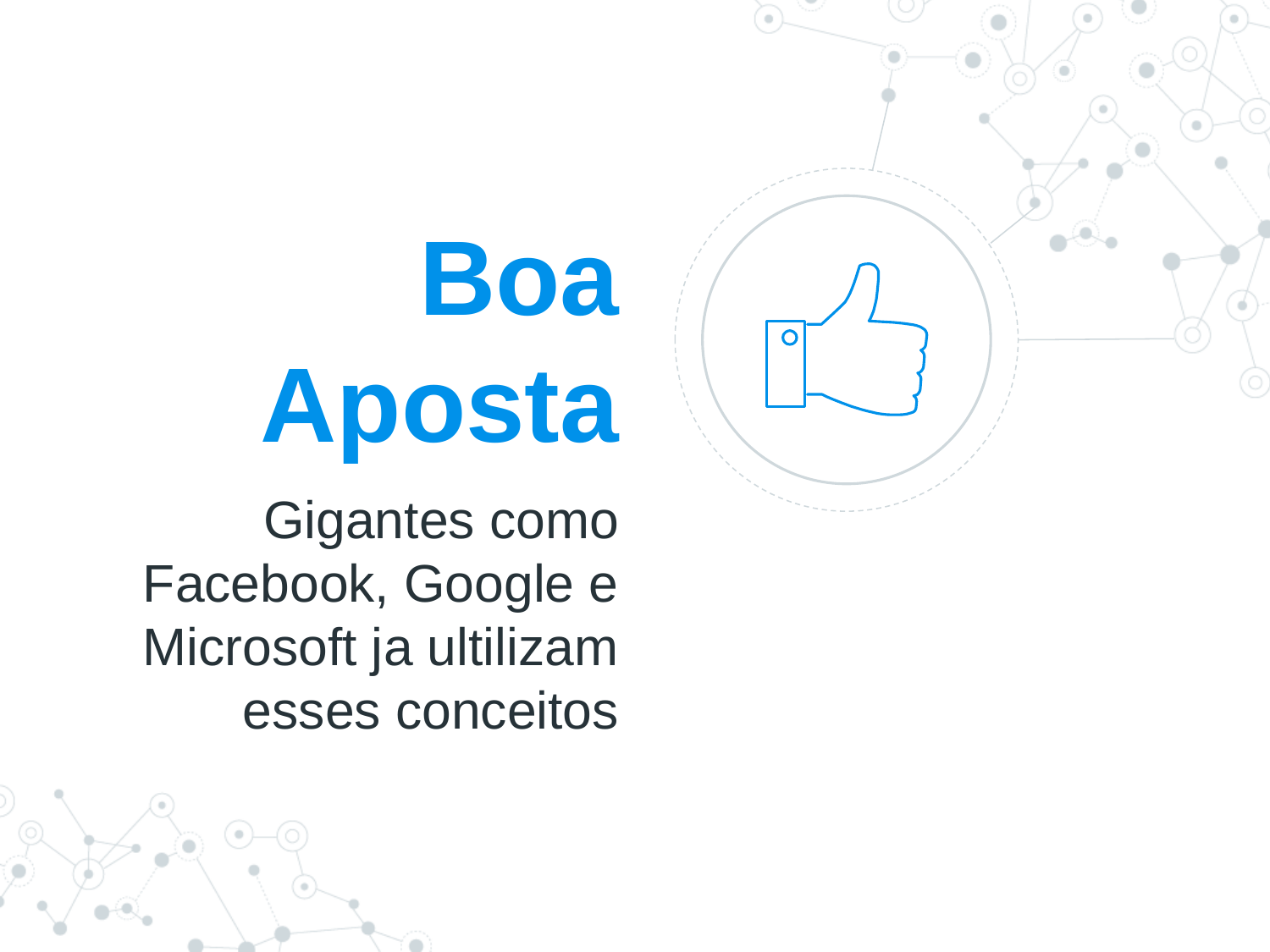

Boa Aposta

Gigantes como Facebook, Google e Microsoft ja ultilizam esses conceitos